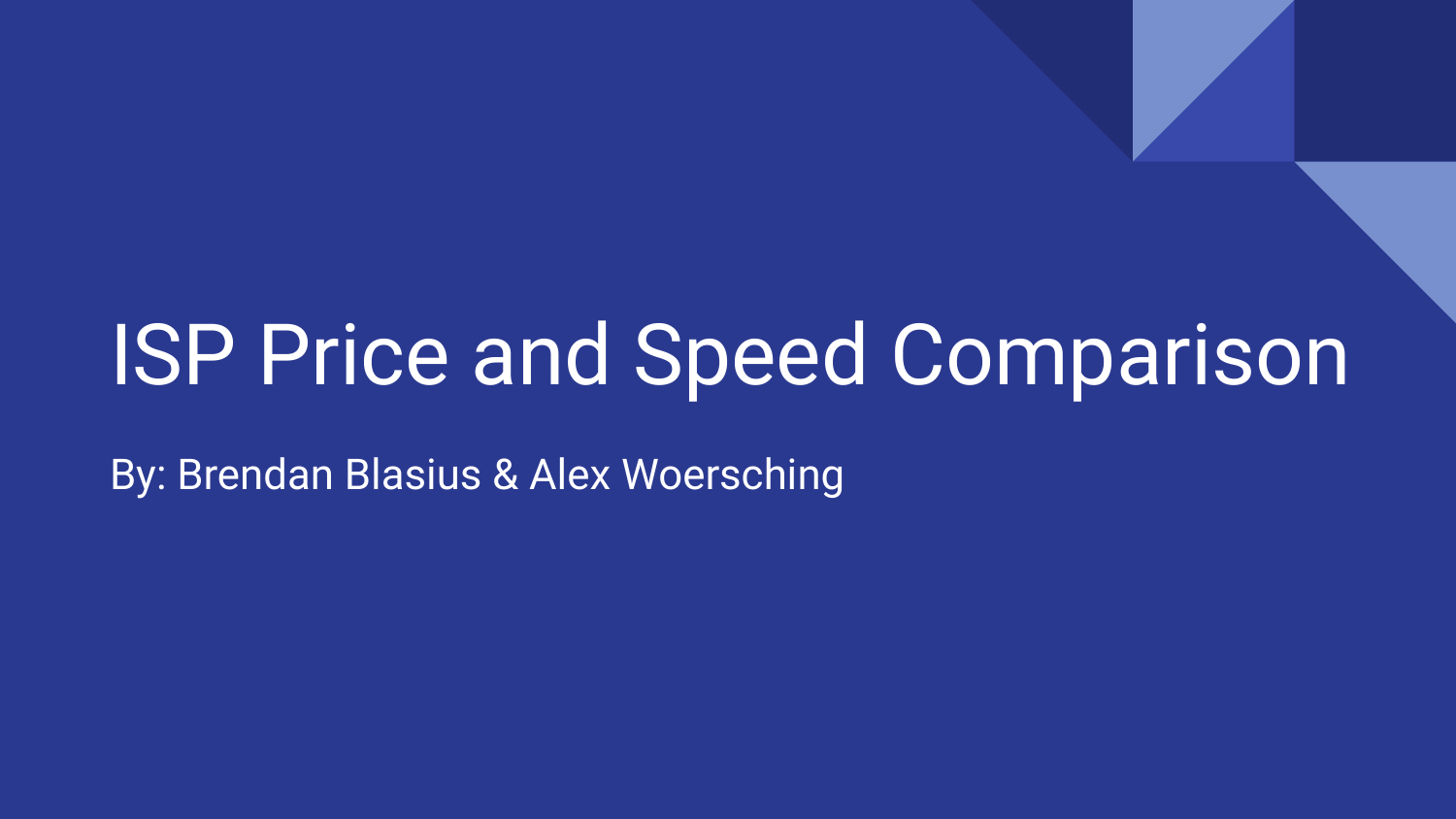

# ISP Price and Speed Comparison
By: Brendan Blasius & Alex Woersching